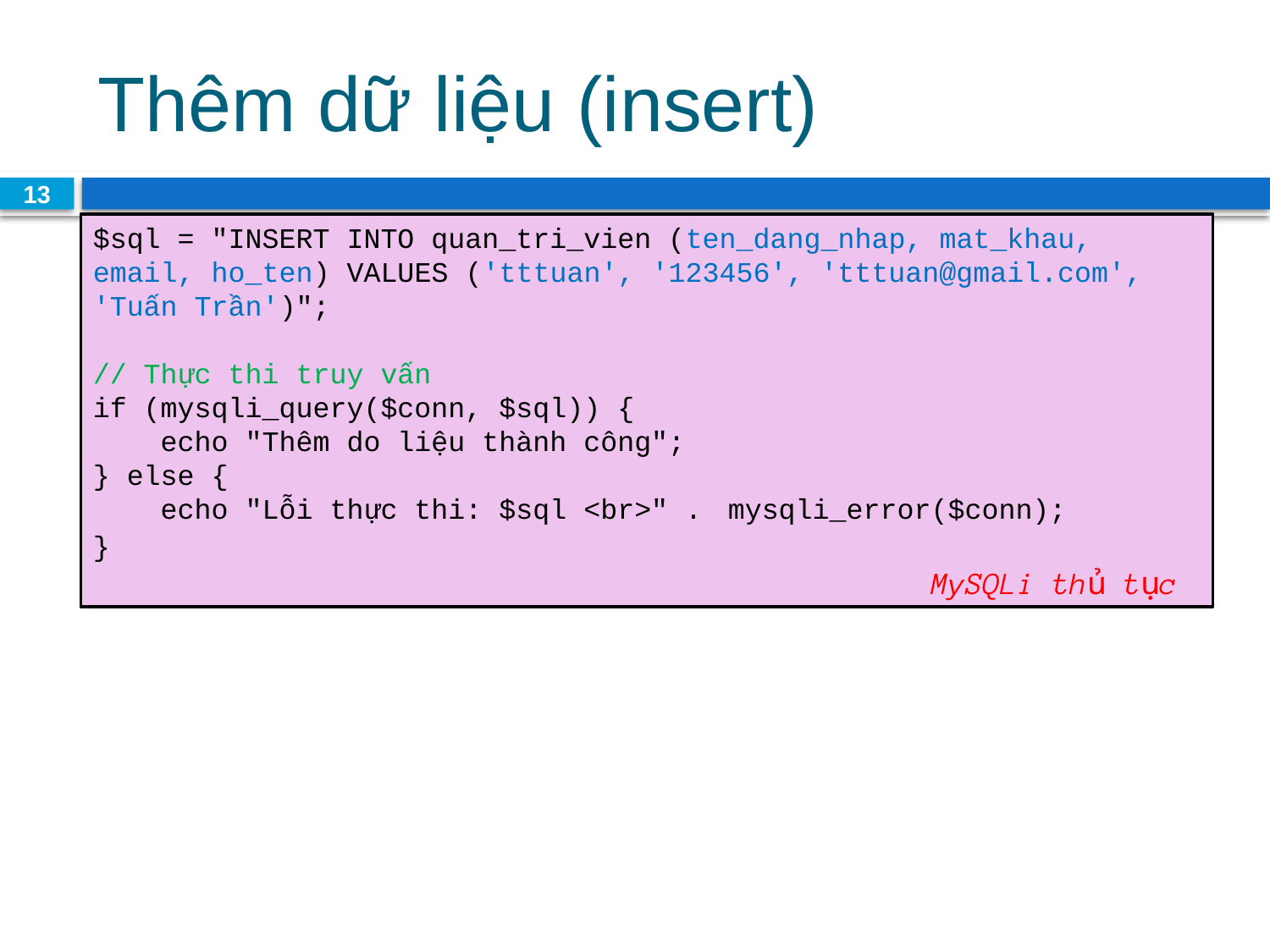

# Thêm dữ liệu (insert)
13
$sql = "INSERT INTO quan_tri_vien (ten_dang_nhap, mat_khau, email, ho_ten) VALUES ('tttuan', '123456', 'tttuan@gmail.com', 'Tuấn Trần')";
// Thực thi truy vấn
if (mysqli_query($conn, $sql)) {
    echo "Thêm do liệu thành công";
} else {
    echo "Lỗi thực thi: $sql <br>" . 	mysqli_error($conn);
}					           						     		    MySQLi thủ tục